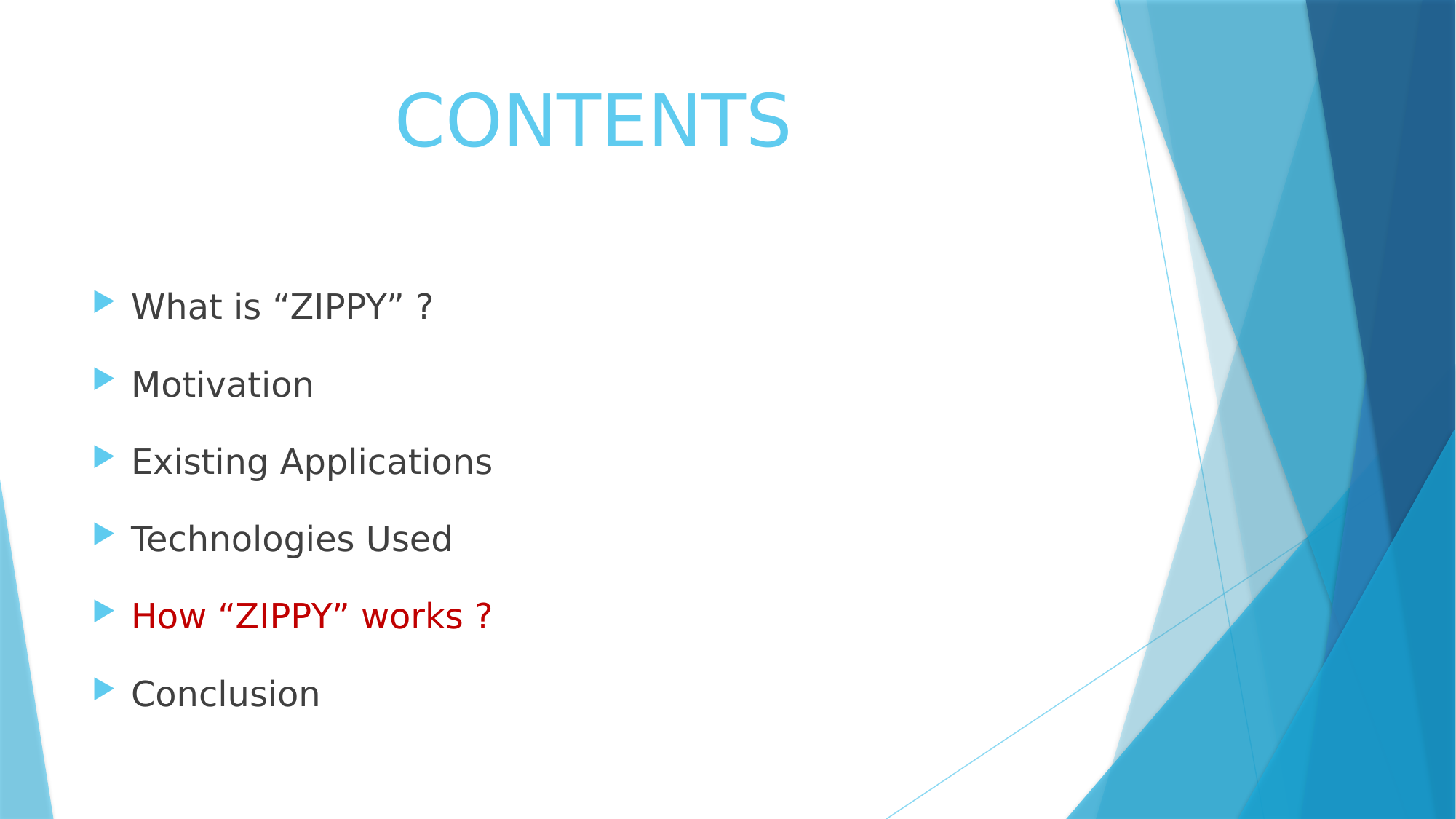

# CONTENTS
What is “ZIPPY” ?
Motivation
Existing Applications
Technologies Used
How “ZIPPY” works ?
Conclusion